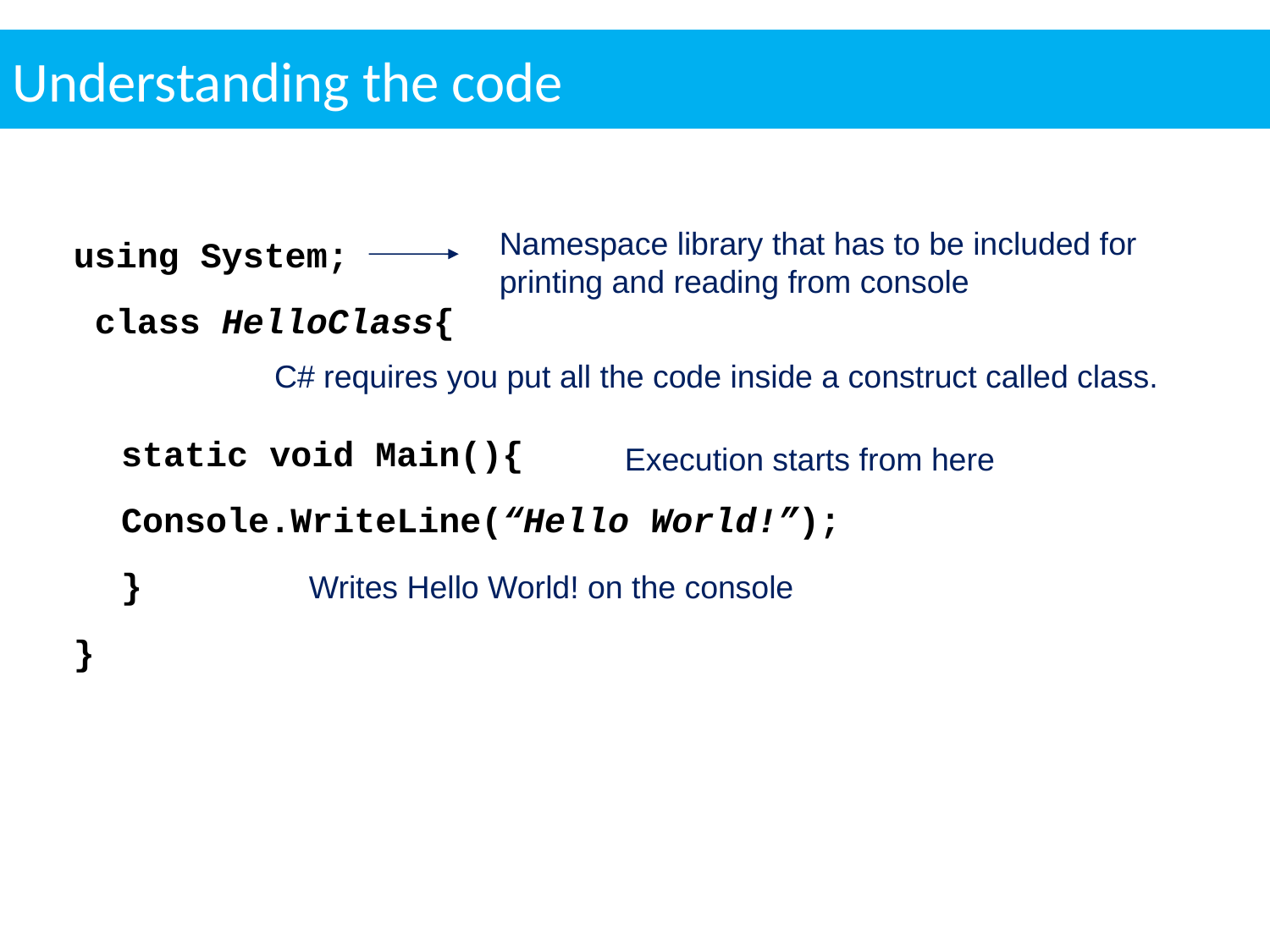

Understanding the code
using System;
 class HelloClass{

	static void Main(){
	Console.WriteLine(“Hello World!”);
	}
}

Namespace library that has to be included for printing and reading from console

C# requires you put all the code inside a construct called class.
Execution starts from here
Writes Hello World! on the console